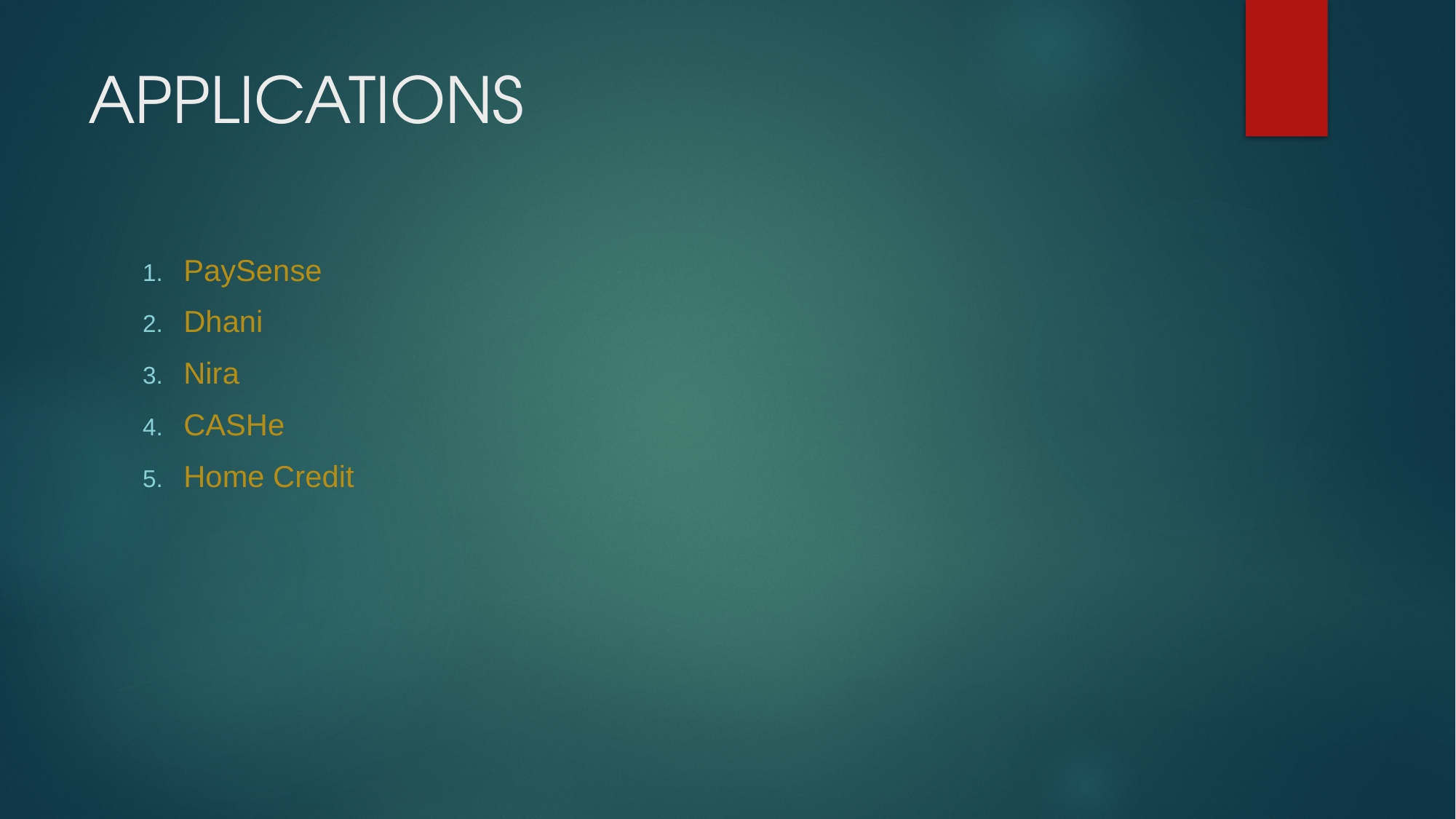

# APPLICATIONS
PaySense
Dhani
Nira
CASHe
Home Credit